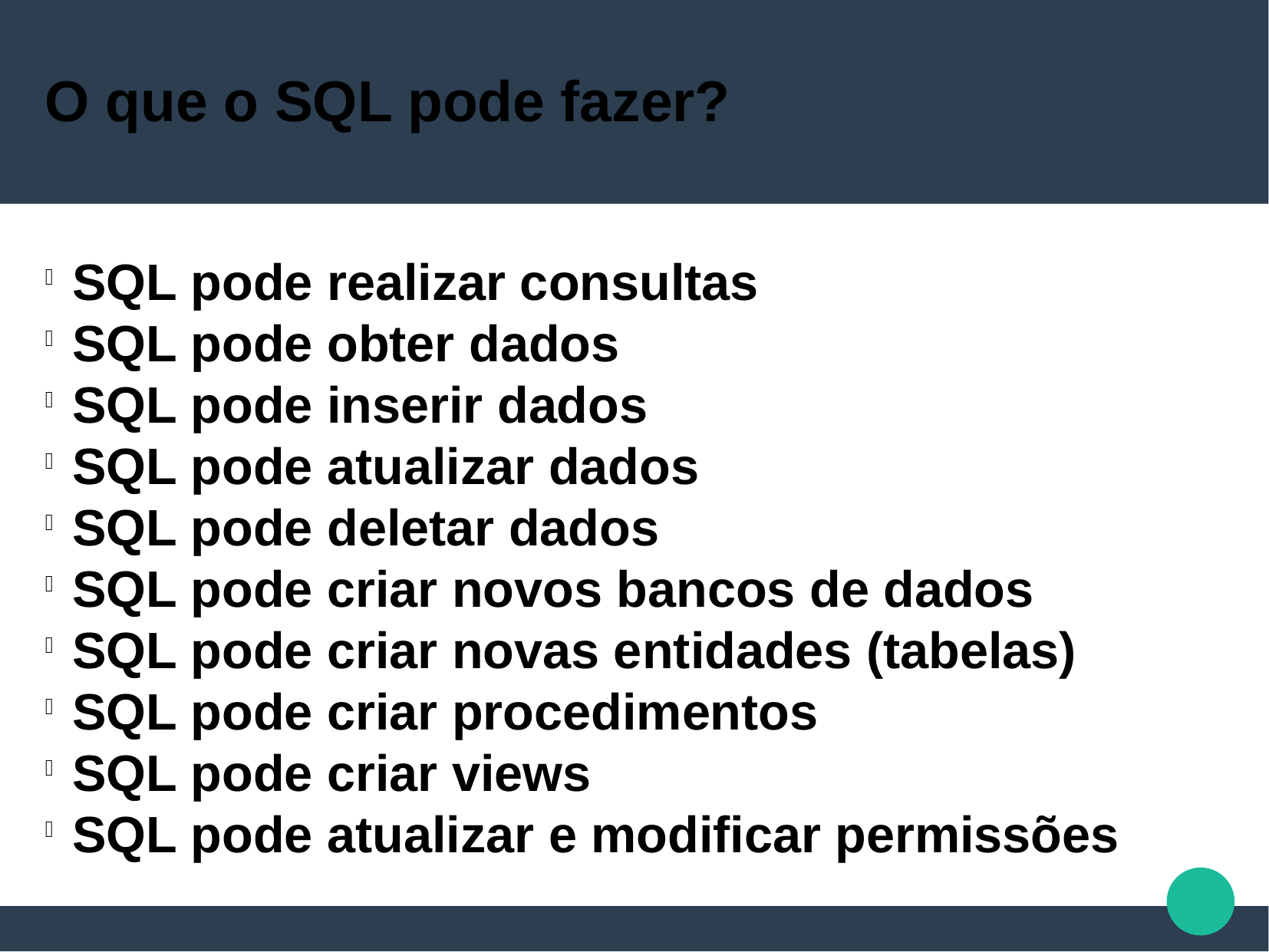

O que o SQL pode fazer?
SQL pode realizar consultas
SQL pode obter dados
SQL pode inserir dados
SQL pode atualizar dados
SQL pode deletar dados
SQL pode criar novos bancos de dados
SQL pode criar novas entidades (tabelas)
SQL pode criar procedimentos
SQL pode criar views
SQL pode atualizar e modificar permissões